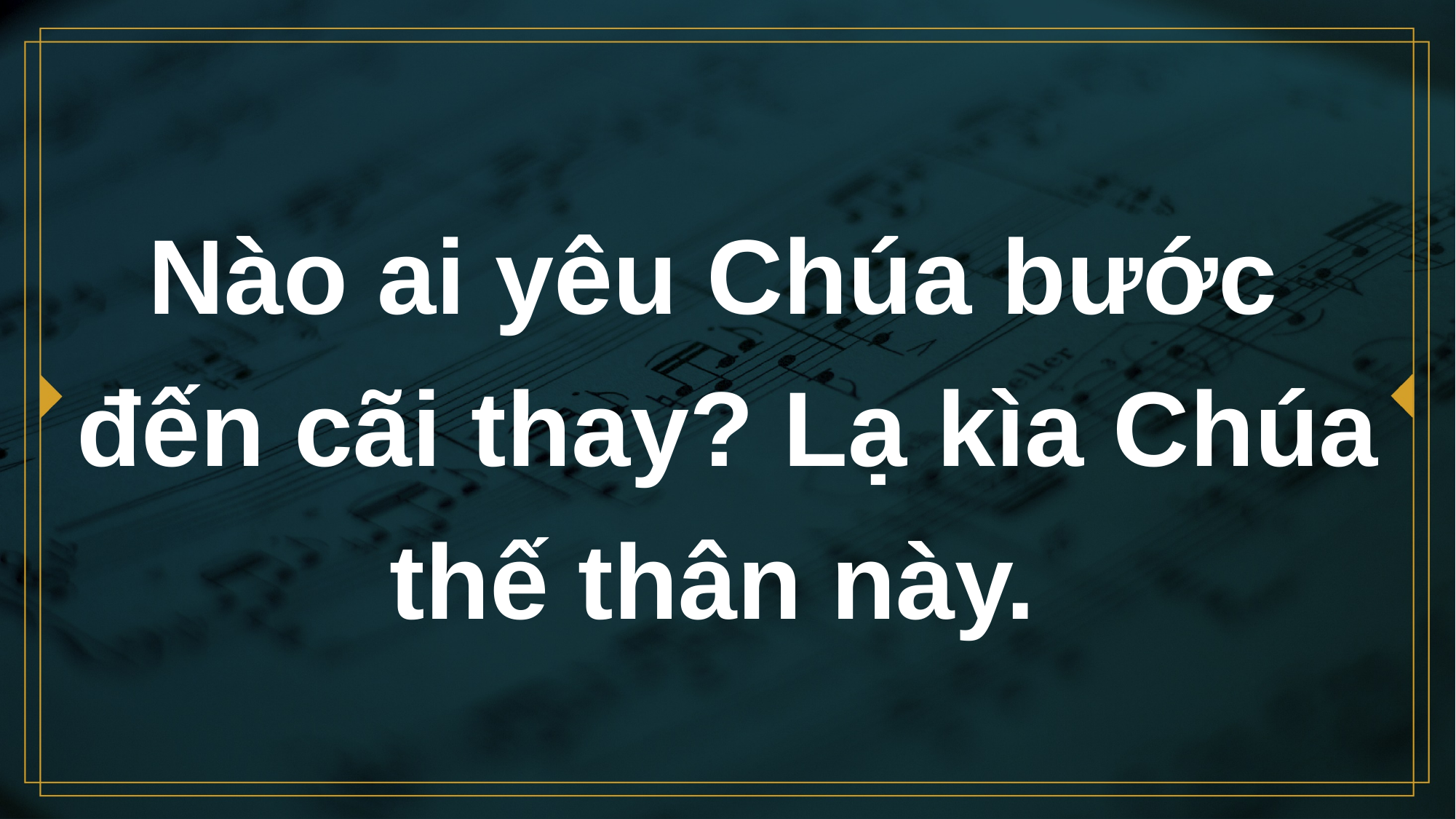

# Nào ai yêu Chúa bước đến cãi thay? Lạ kìa Chúa thế thân này.